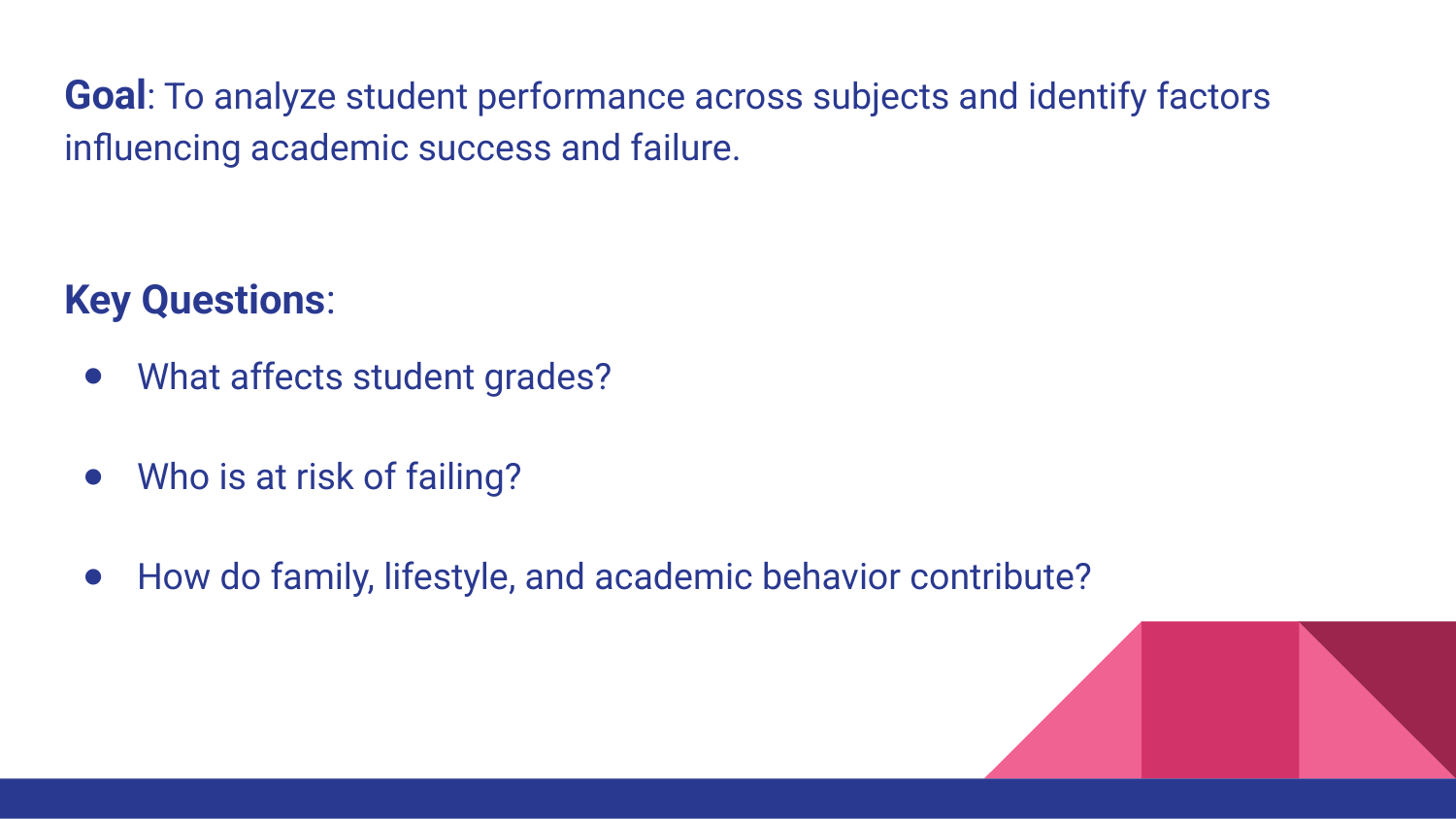

Goal: To analyze student performance across subjects and identify factors influencing academic success and failure.

Key Questions:
What affects student grades?
Who is at risk of failing?
How do family, lifestyle, and academic behavior contribute?